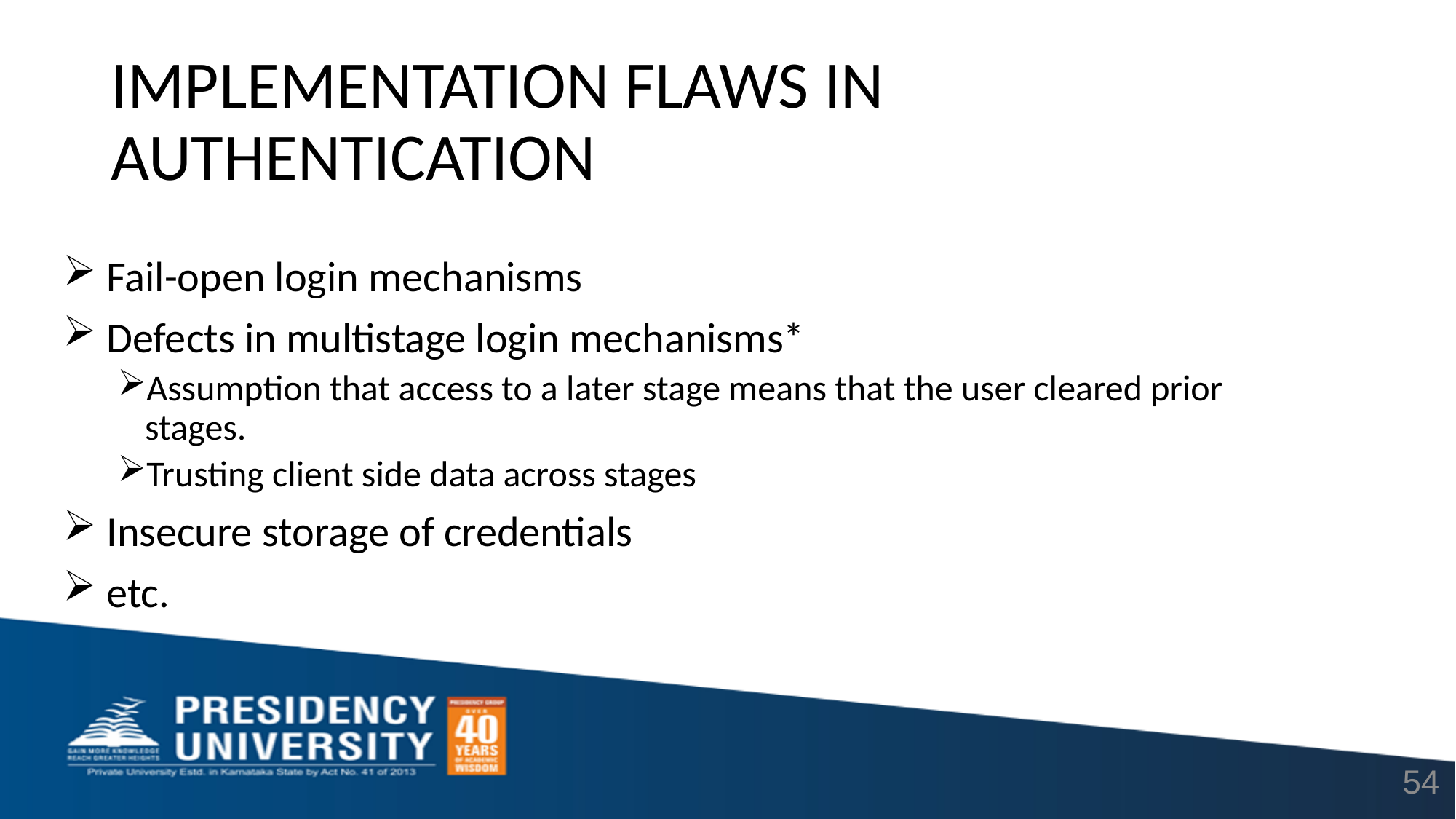

# IMPLEMENTATION FLAWS IN AUTHENTICATION
 Fail-open login mechanisms
 Defects in multistage login mechanisms*
Assumption that access to a later stage means that the user cleared prior stages.
Trusting client side data across stages
 Insecure storage of credentials
 etc.
54